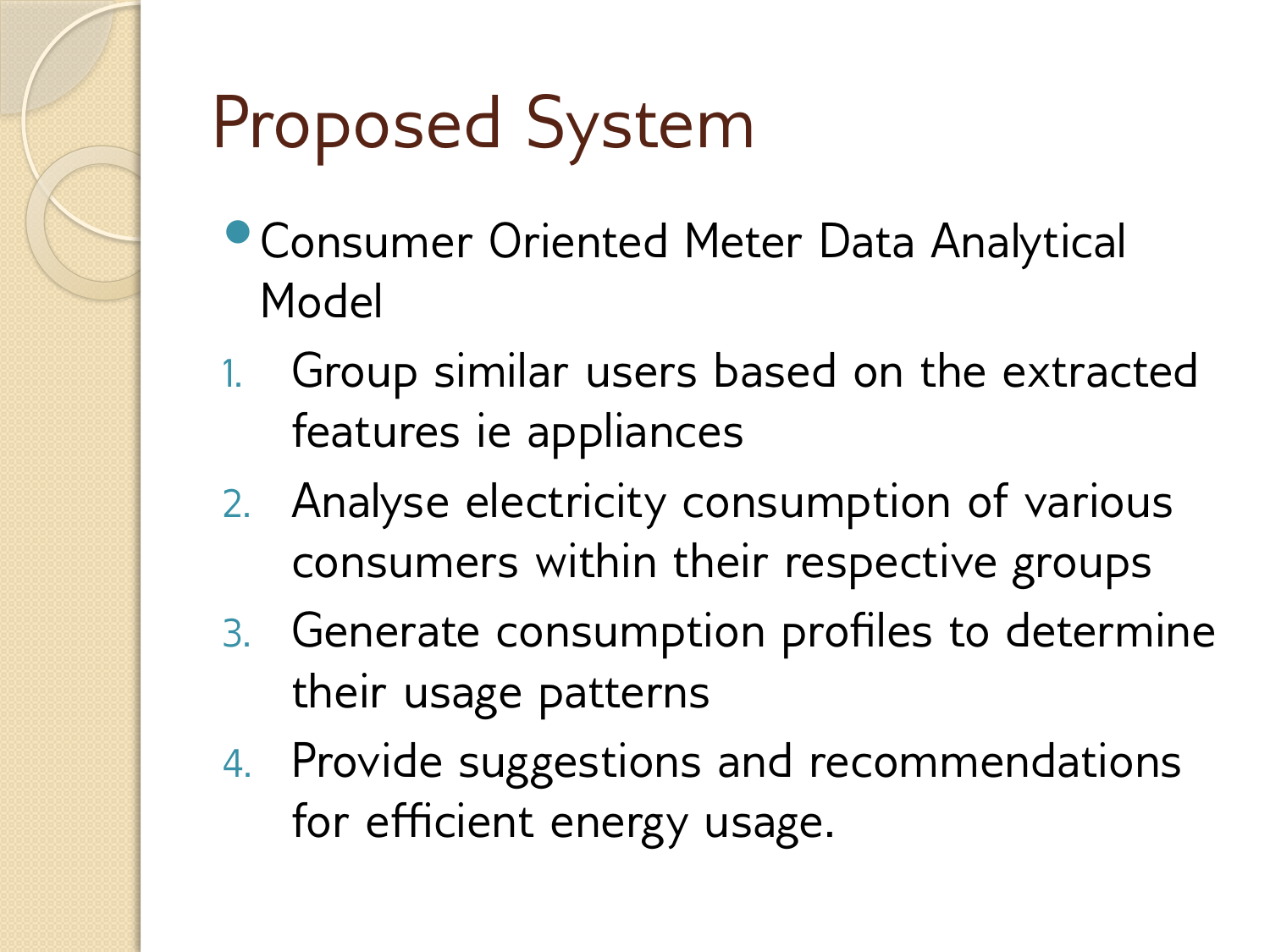

# Proposed System
Consumer Oriented Meter Data Analytical Model
Group similar users based on the extracted features ie appliances
Analyse electricity consumption of various consumers within their respective groups
Generate consumption profiles to determine their usage patterns
Provide suggestions and recommendations for efficient energy usage.